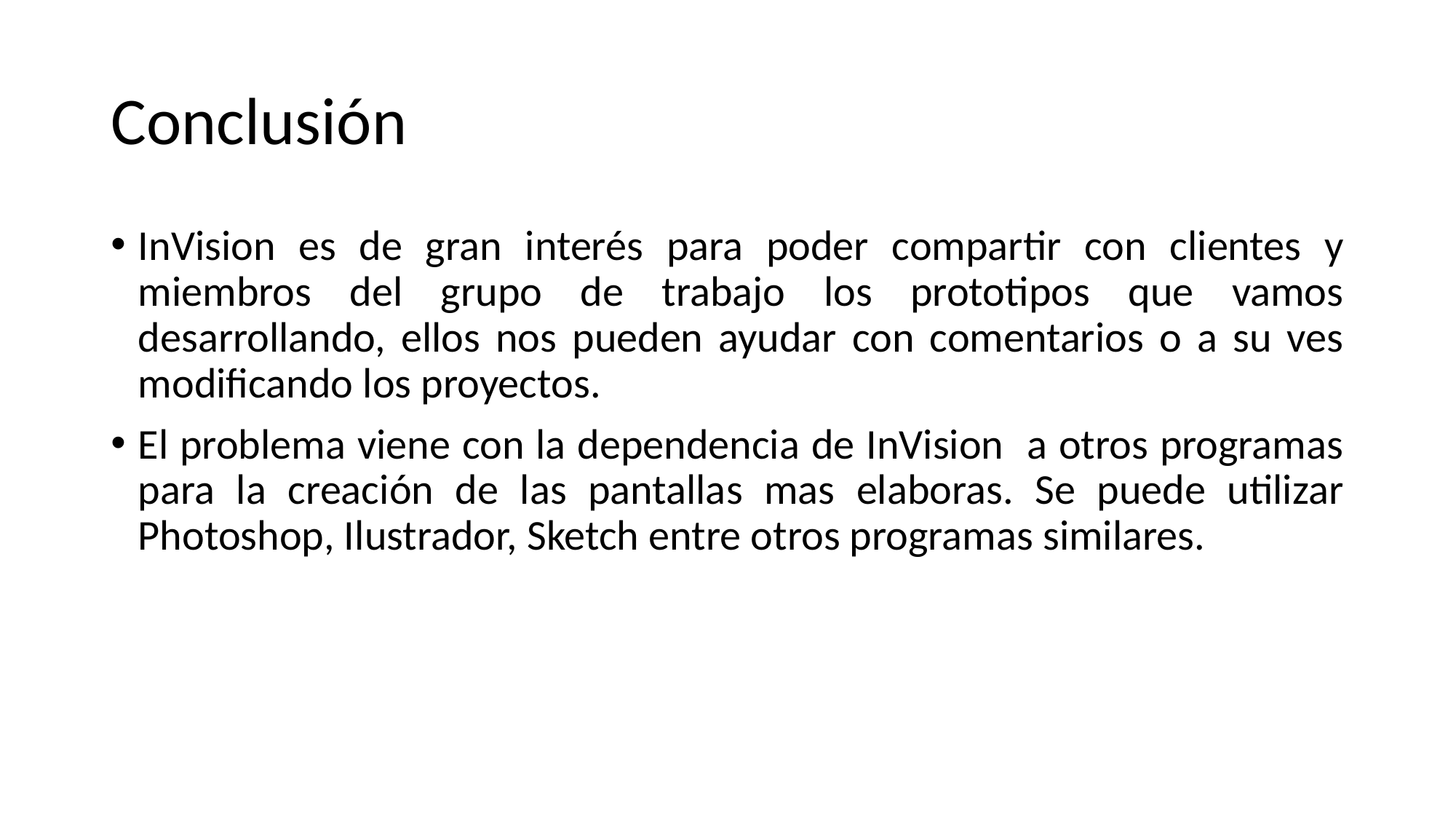

# Conclusión
InVision es de gran interés para poder compartir con clientes y miembros del grupo de trabajo los prototipos que vamos desarrollando, ellos nos pueden ayudar con comentarios o a su ves modificando los proyectos.
El problema viene con la dependencia de InVision  a otros programas para la creación de las pantallas mas elaboras. Se puede utilizar Photoshop, Ilustrador, Sketch entre otros programas similares.